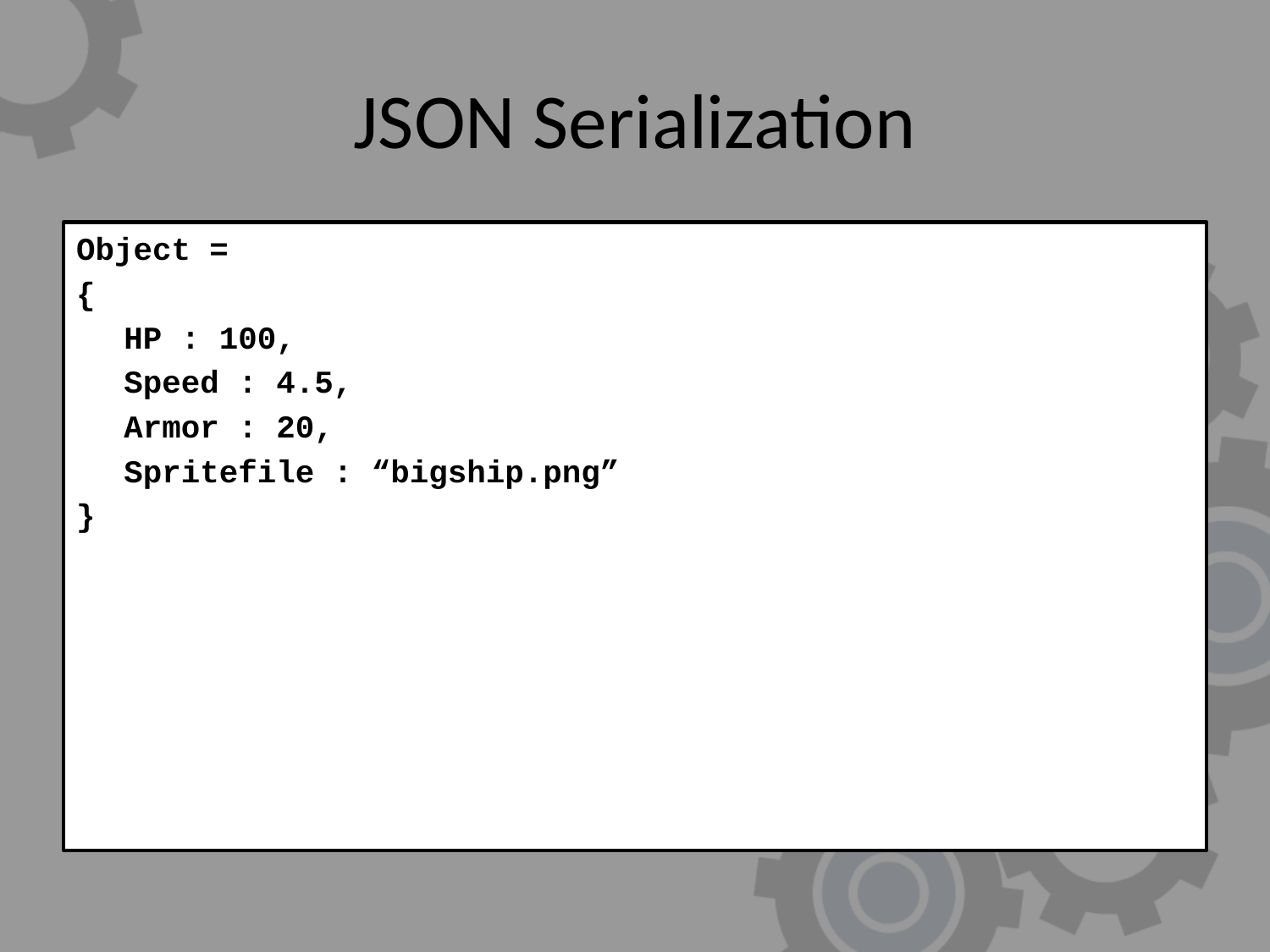

# JSON Serialization
Object =
{
	HP : 100,
	Speed : 4.5,
	Armor : 20,
	Spritefile : “bigship.png”
}